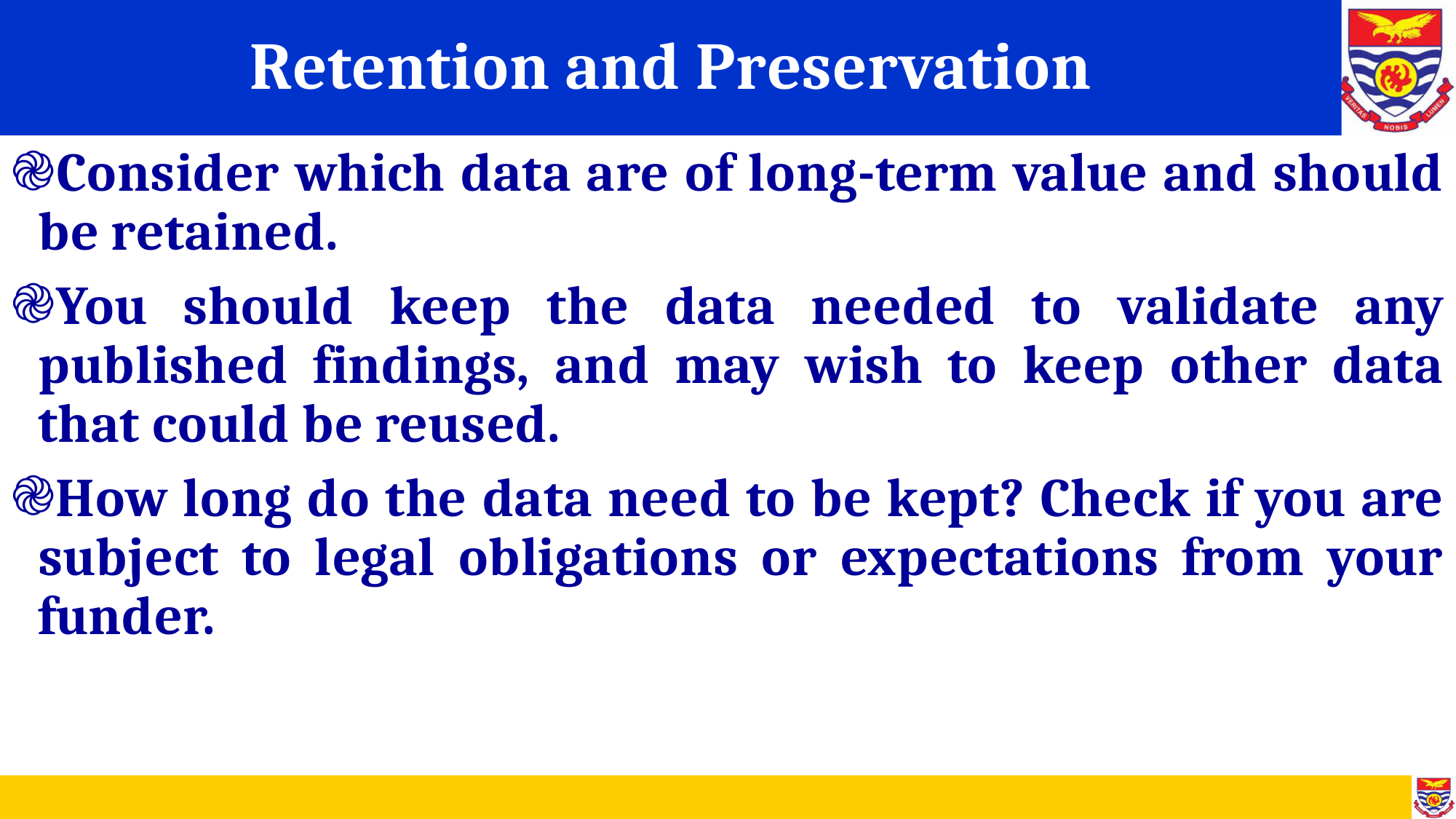

# Retention and Preservation
Consider which data are of long-term value and should be retained.
You should keep the data needed to validate any published findings, and may wish to keep other data that could be reused.
How long do the data need to be kept? Check if you are subject to legal obligations or expectations from your funder.